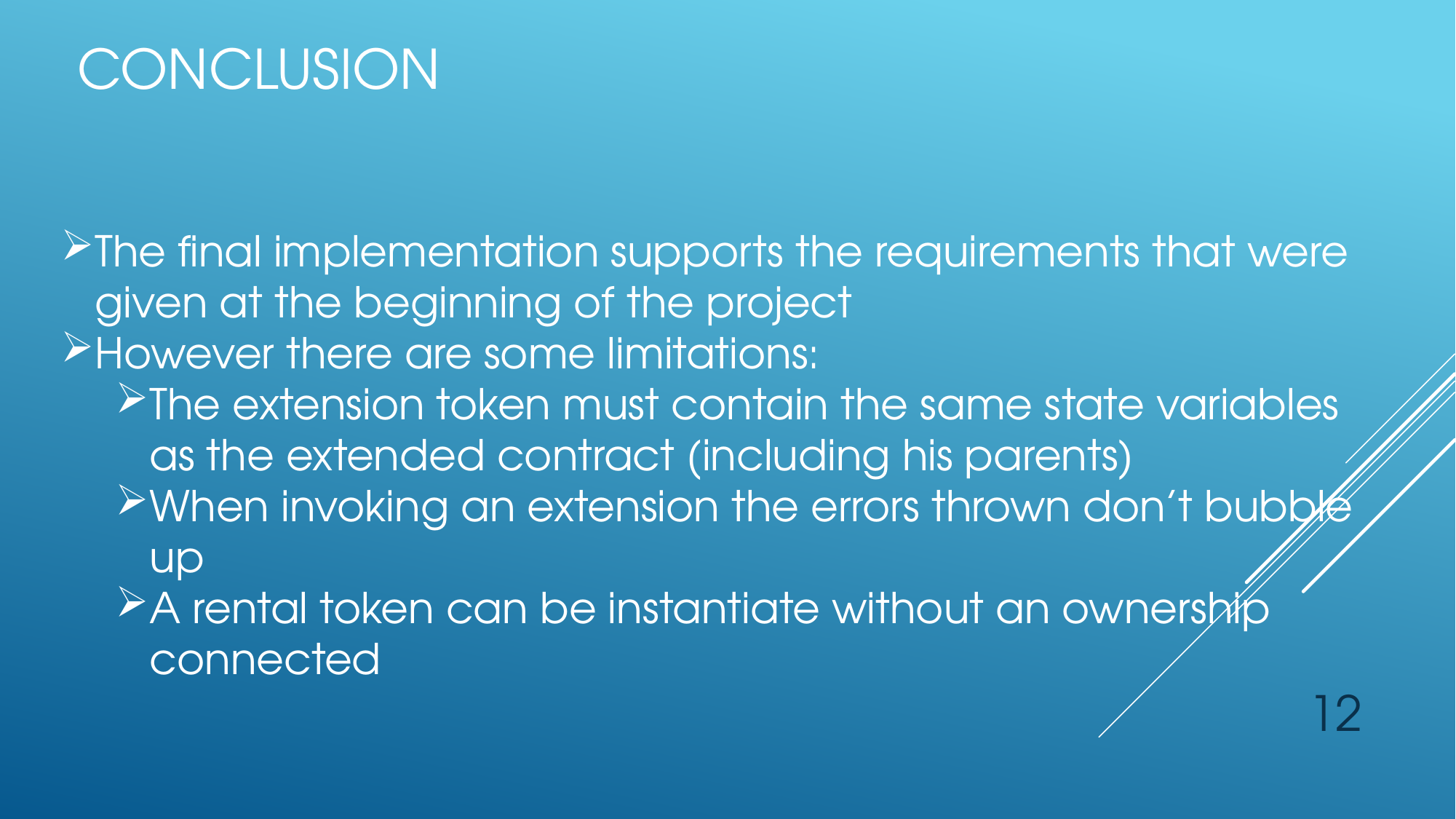

# Conclusion

The final implementation supports the requirements that were given at the beginning of the project
However there are some limitations:
The extension token must contain the same state variables as the extended contract (including his parents)
When invoking an extension the errors thrown don’t bubble up
A rental token can be instantiate without an ownership connected

12